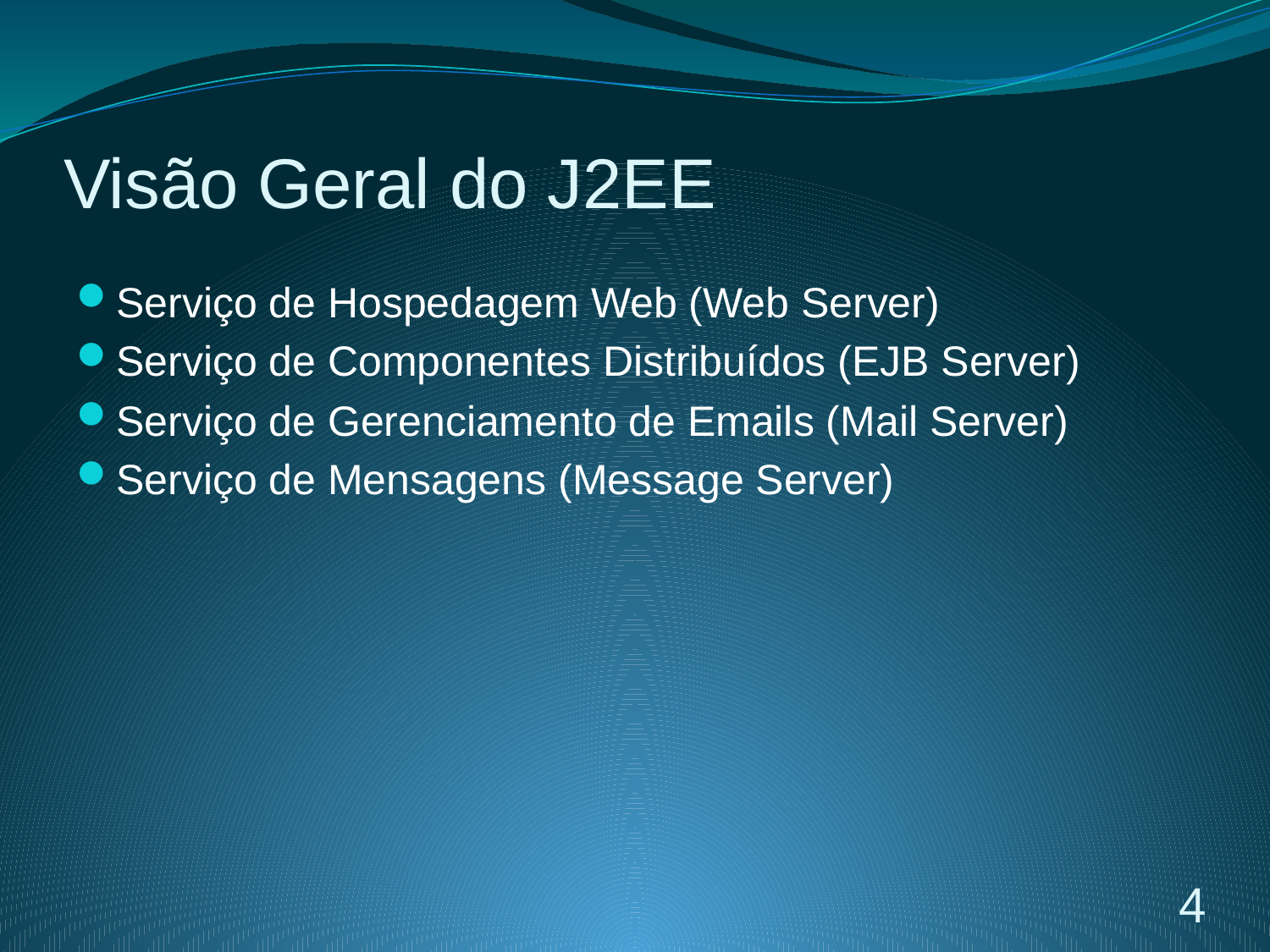

# Visão Geral do J2EE
Serviço de Hospedagem Web (Web Server)
Serviço de Componentes Distribuídos (EJB Server)
Serviço de Gerenciamento de Emails (Mail Server)
Serviço de Mensagens (Message Server)

4